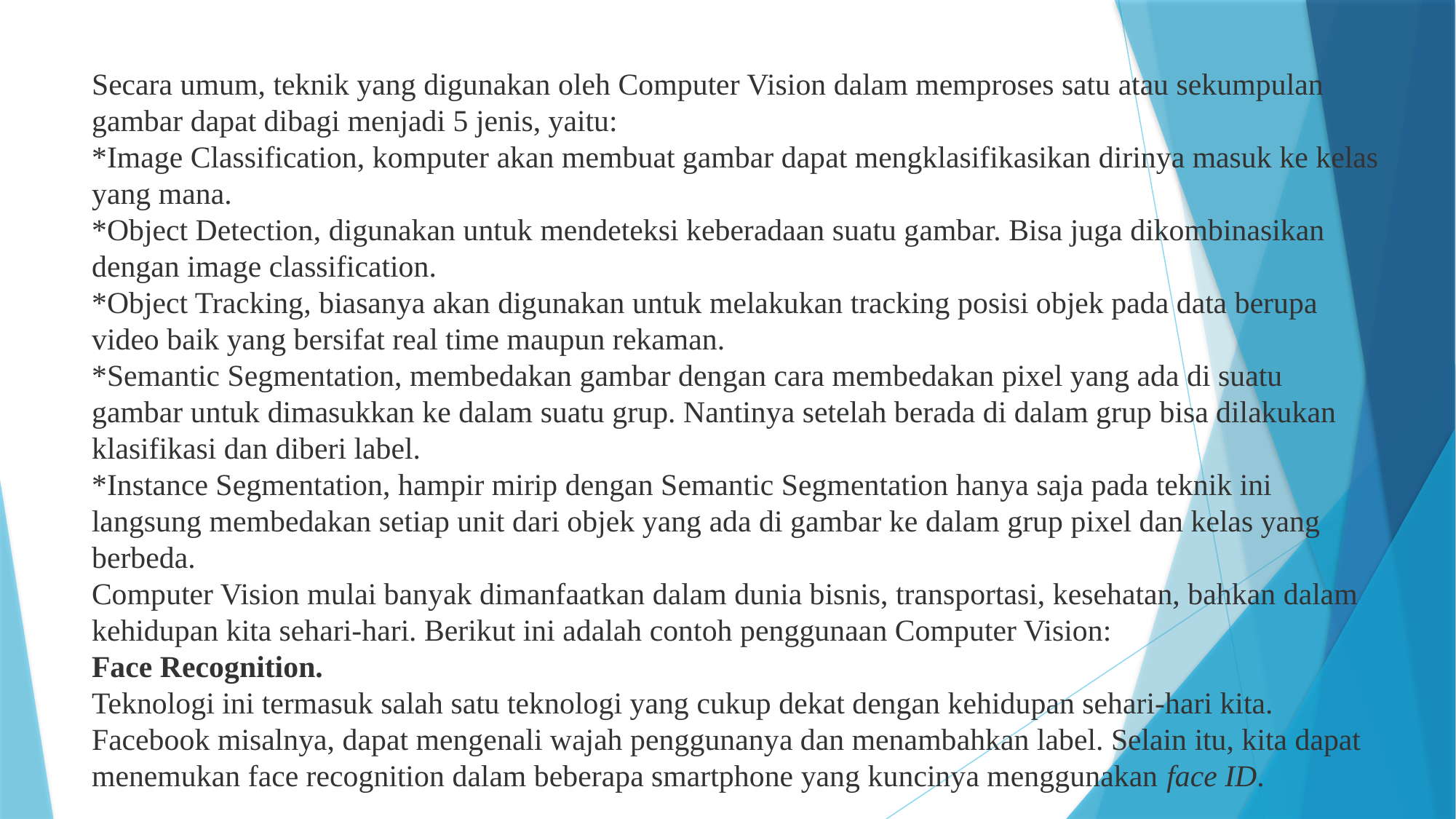

# Secara umum, teknik yang digunakan oleh Computer Vision dalam memproses satu atau sekumpulan gambar dapat dibagi menjadi 5 jenis, yaitu: *Image Classification, komputer akan membuat gambar dapat mengklasifikasikan dirinya masuk ke kelas yang mana. *Object Detection, digunakan untuk mendeteksi keberadaan suatu gambar. Bisa juga dikombinasikan dengan image classification. *Object Tracking, biasanya akan digunakan untuk melakukan tracking posisi objek pada data berupa video baik yang bersifat real time maupun rekaman. *Semantic Segmentation, membedakan gambar dengan cara membedakan pixel yang ada di suatu gambar untuk dimasukkan ke dalam suatu grup. Nantinya setelah berada di dalam grup bisa dilakukan klasifikasi dan diberi label. *Instance Segmentation, hampir mirip dengan Semantic Segmentation hanya saja pada teknik ini langsung membedakan setiap unit dari objek yang ada di gambar ke dalam grup pixel dan kelas yang berbeda. Computer Vision mulai banyak dimanfaatkan dalam dunia bisnis, transportasi, kesehatan, bahkan dalam kehidupan kita sehari-hari. Berikut ini adalah contoh penggunaan Computer Vision: Face Recognition.  Teknologi ini termasuk salah satu teknologi yang cukup dekat dengan kehidupan sehari-hari kita. Facebook misalnya, dapat mengenali wajah penggunanya dan menambahkan label. Selain itu, kita dapat menemukan face recognition dalam beberapa smartphone yang kuncinya menggunakan face ID.